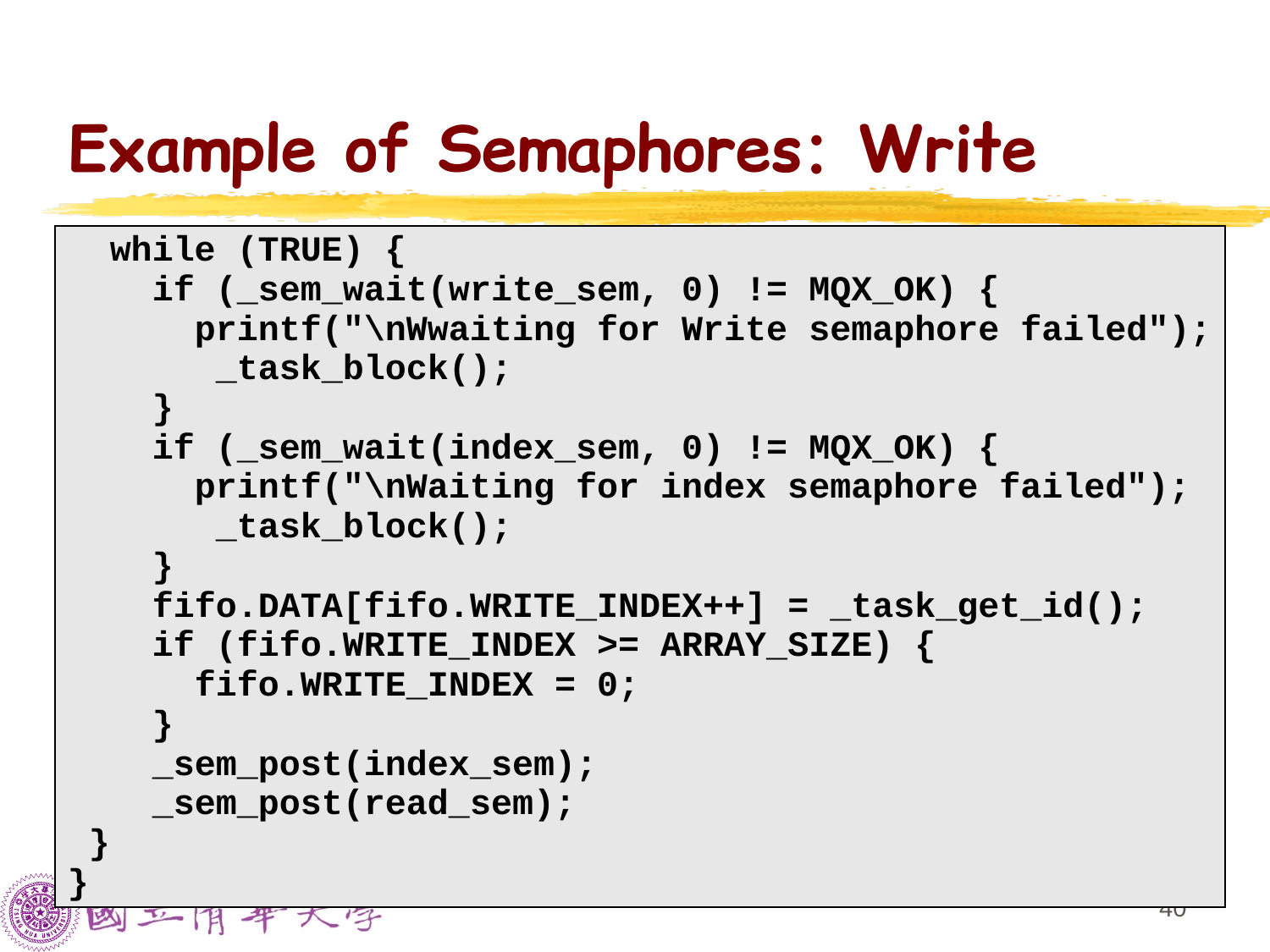

Example of Semaphores: Write
| while (TRUE) { if (\_sem\_wait(write\_sem, 0) != MQX\_OK) { printf("\nWwaiting for Write semaphore failed"); \_task\_block(); } if (\_sem\_wait(index\_sem, 0) != MQX\_OK) { printf("\nWaiting for index semaphore failed"); \_task\_block(); } fifo.DATA[fifo.WRITE\_INDEX++] = \_task\_get\_id(); if (fifo.WRITE\_INDEX >= ARRAY\_SIZE) { fifo.WRITE\_INDEX = 0; } \_sem\_post(index\_sem); \_sem\_post(read\_sem); } } |
| --- |

40